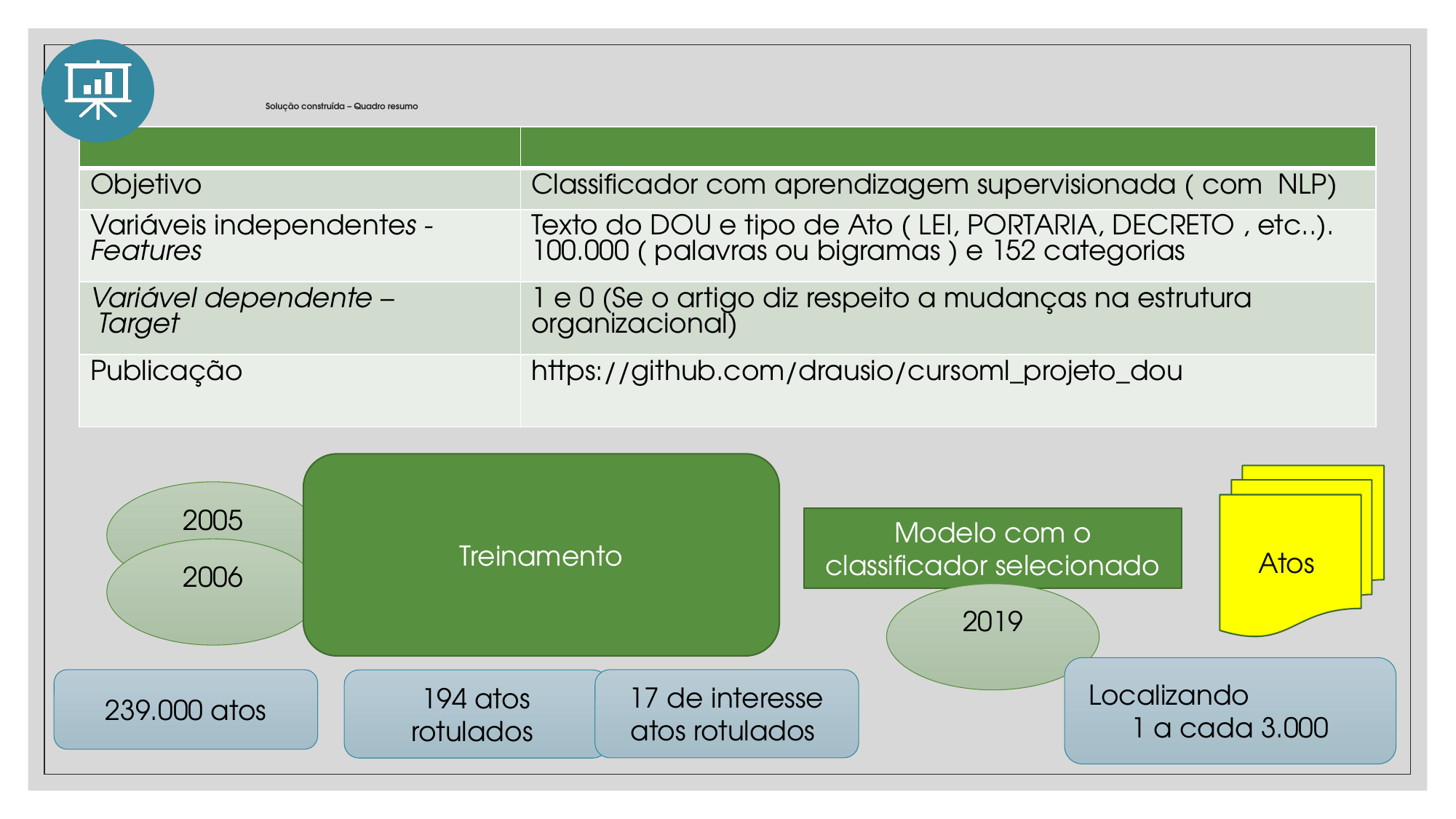

# Solução construída – Quadro resumo
|  |  |
| --- | --- |
| Objetivo | Classificador com aprendizagem supervisionada ( com NLP) |
| Variáveis independentes -Features | Texto do DOU e tipo de Ato ( LEI, PORTARIA, DECRETO , etc..). 100.000 ( palavras ou bigramas ) e 152 categorias |
| Variável dependente – Target | 1 e 0 (Se o artigo diz respeito a mudanças na estrutura organizacional) |
| Publicação | https://github.com/drausio/cursoml\_projeto\_dou |

Treinamento
Atos
2005
Modelo com o classificador selecionado
2006
2019
Localizando                 1 a cada 3.000
239.000 atos
17 de interesse atos rotulados
194 atos rotulados
07/10/2020